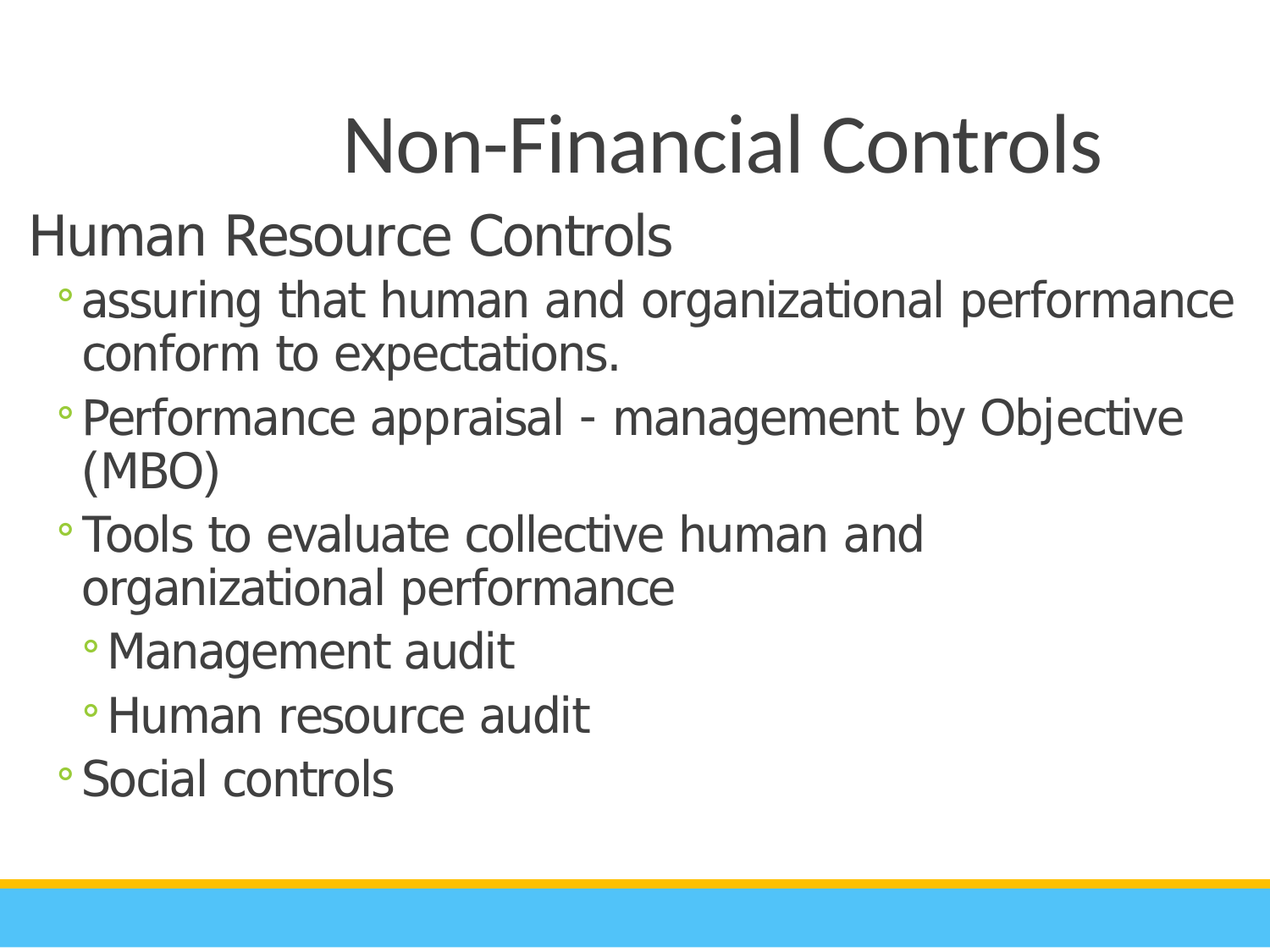

Non-Financial Controls
Human Resource Controls
assuring that human and organizational performance conform to expectations.
Performance appraisal - management by Objective (MBO)
Tools to evaluate collective human and organizational performance
Management audit
Human resource audit
Social controls